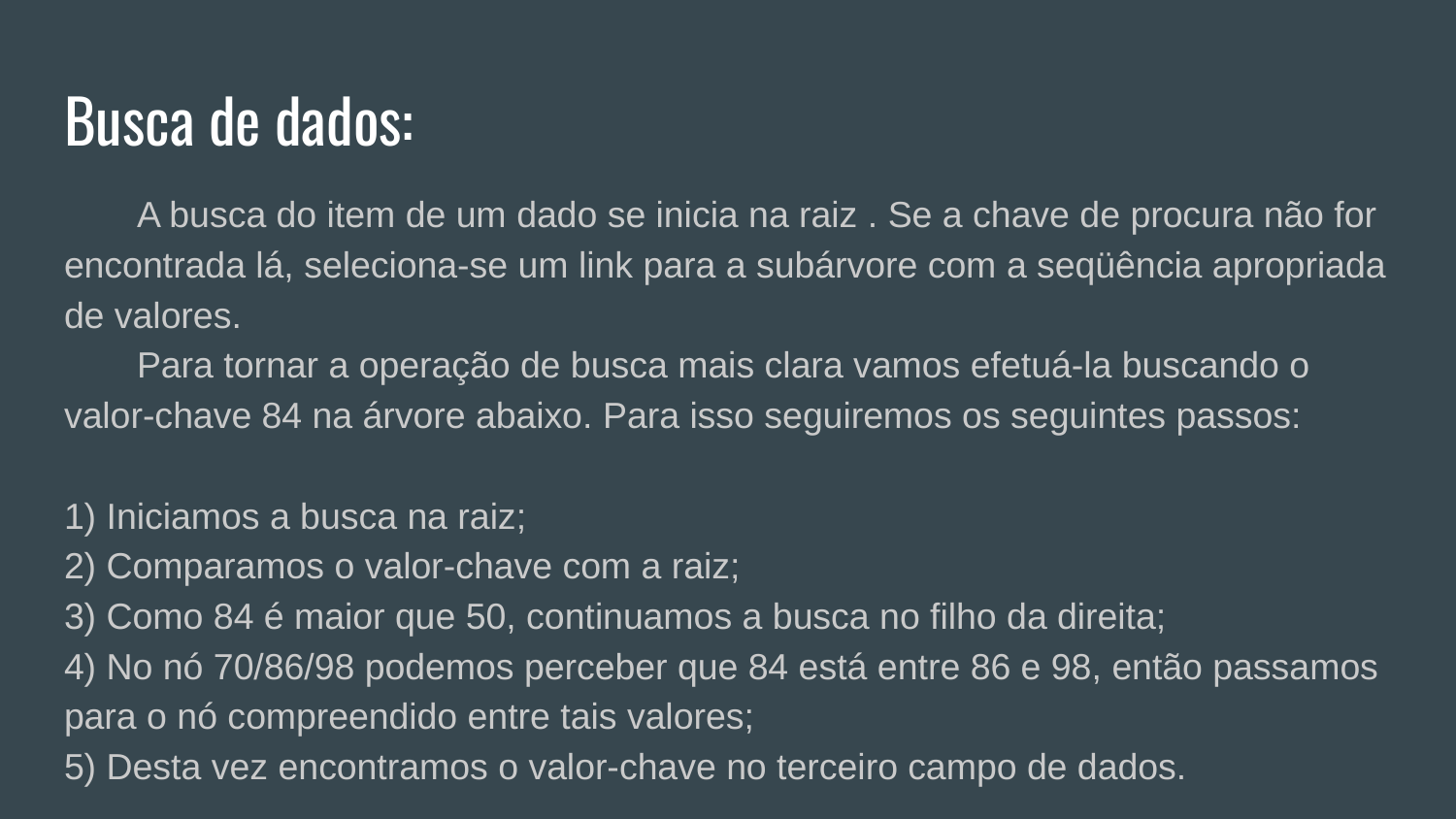

# Busca de dados:
A busca do item de um dado se inicia na raiz . Se a chave de procura não for encontrada lá, seleciona-se um link para a subárvore com a seqüência apropriada de valores.
Para tornar a operação de busca mais clara vamos efetuá-la buscando o valor-chave 84 na árvore abaixo. Para isso seguiremos os seguintes passos:

1) Iniciamos a busca na raiz;
2) Comparamos o valor-chave com a raiz;
3) Como 84 é maior que 50, continuamos a busca no filho da direita;
4) No nó 70/86/98 podemos perceber que 84 está entre 86 e 98, então passamos para o nó compreendido entre tais valores;
5) Desta vez encontramos o valor-chave no terceiro campo de dados.